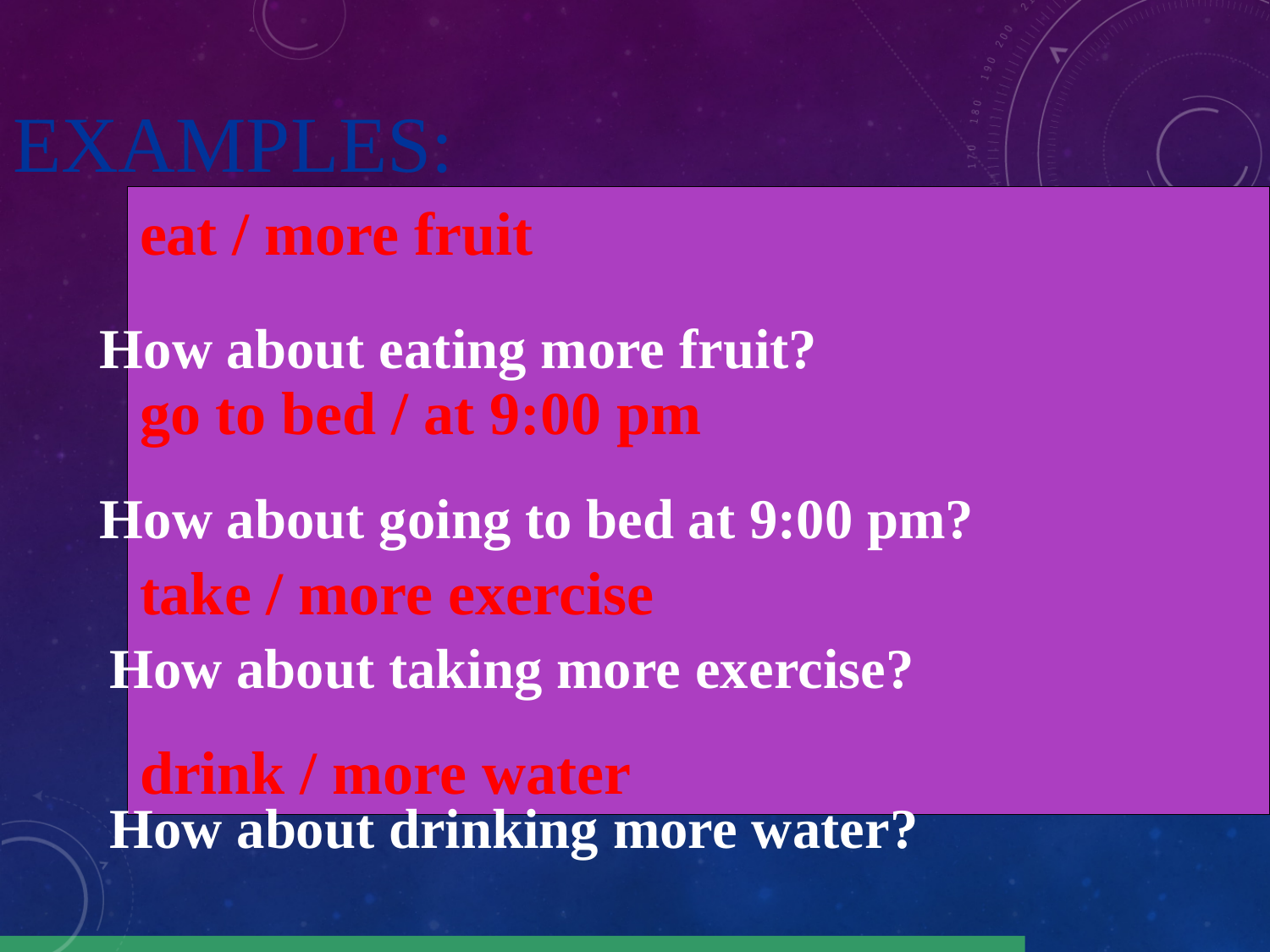

Examples:
eat / more fruit

go to bed / at 9:00 pm

take / more exercise

drink / more water
How about eating more fruit?
How about going to bed at 9:00 pm?
How about taking more exercise?
How about drinking more water?